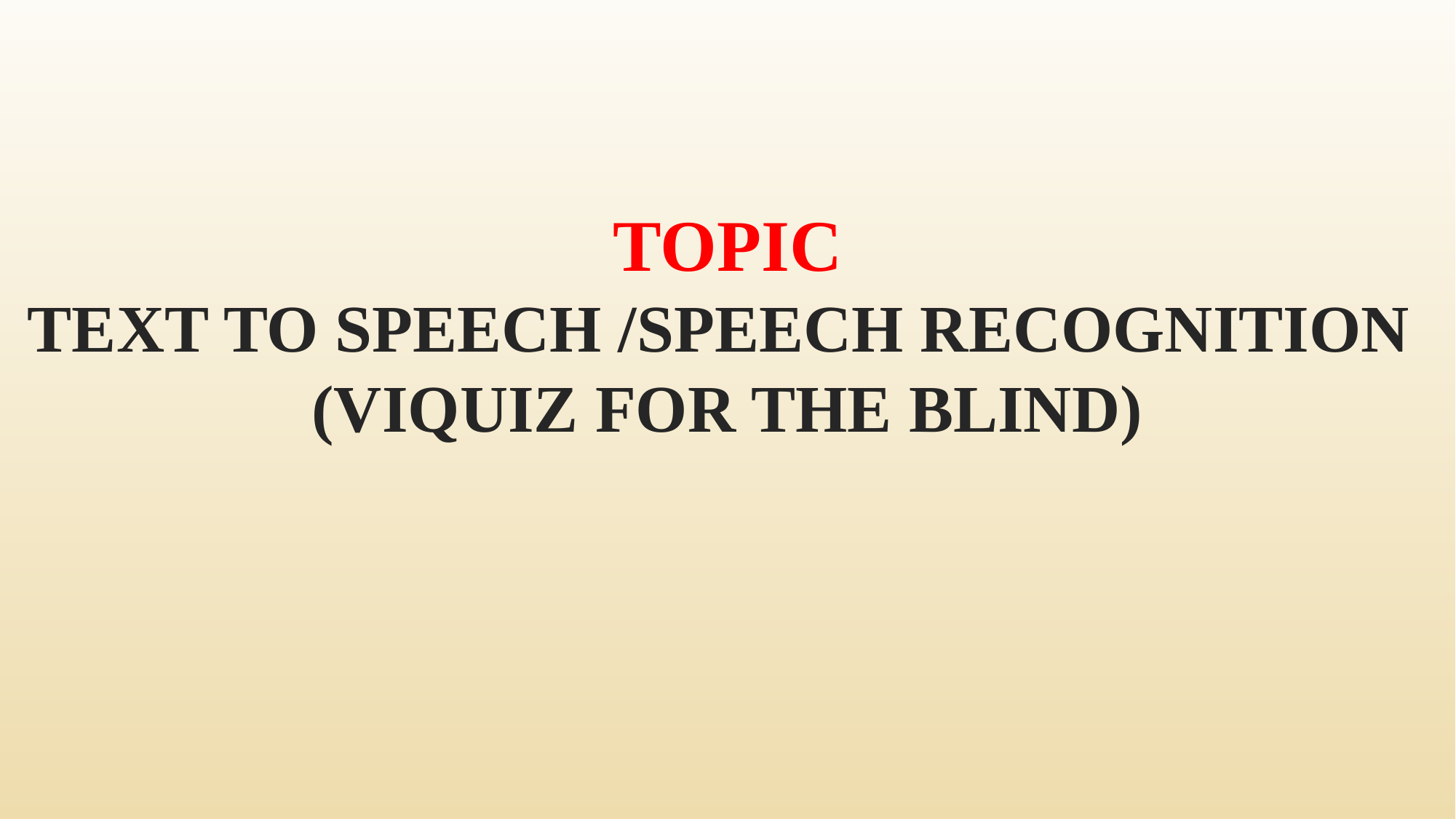

# TOPIC TEXT TO SPEECH /SPEECH RECOGNITION (VIQUIZ FOR THE BLIND)